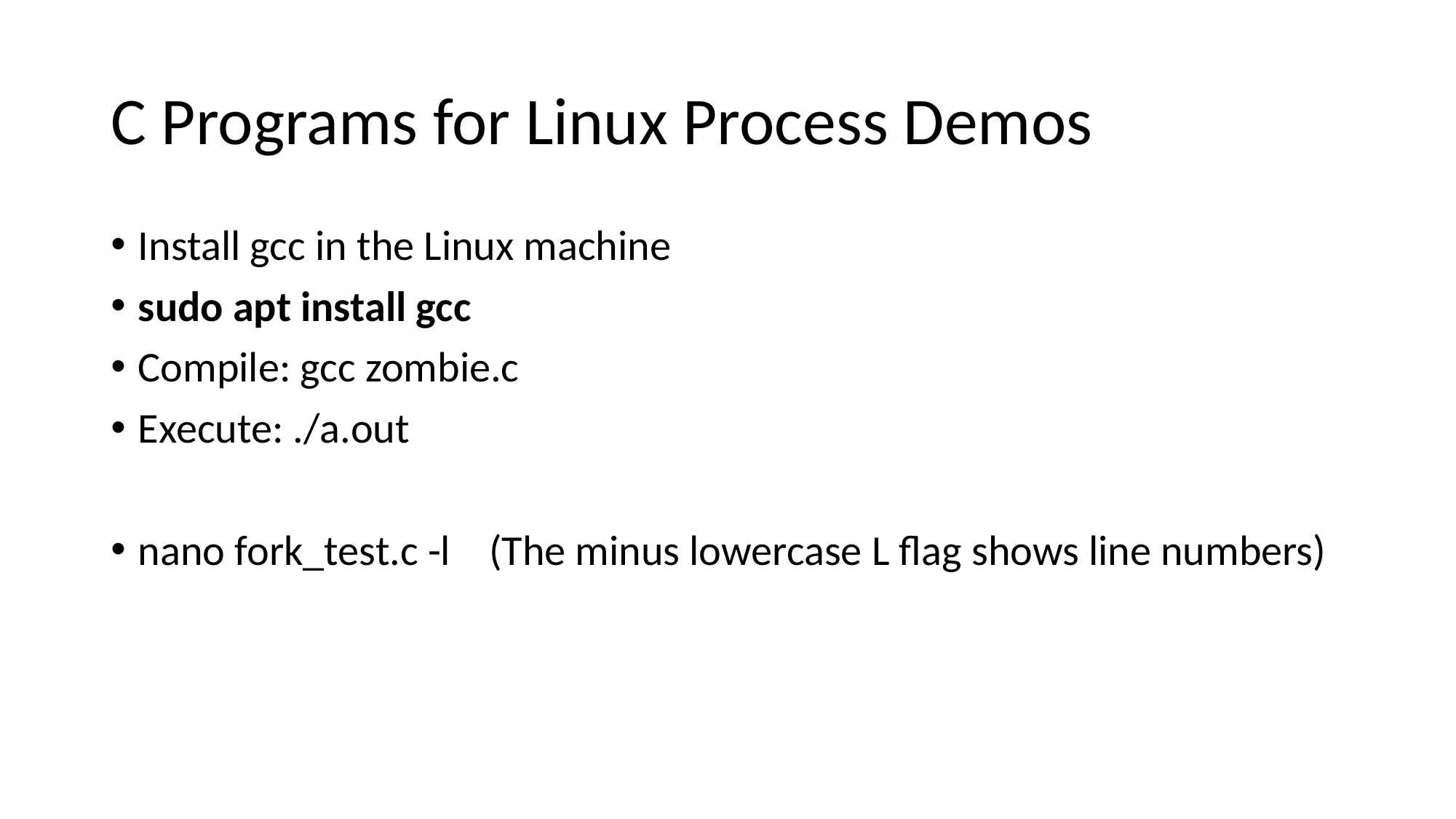

# C Programs for Linux Process Demos
Install gcc in the Linux machine
sudo apt install gcc
Compile: gcc zombie.c
Execute: ./a.out

nano fork_test.c -l    (The minus lowercase L flag shows line numbers)